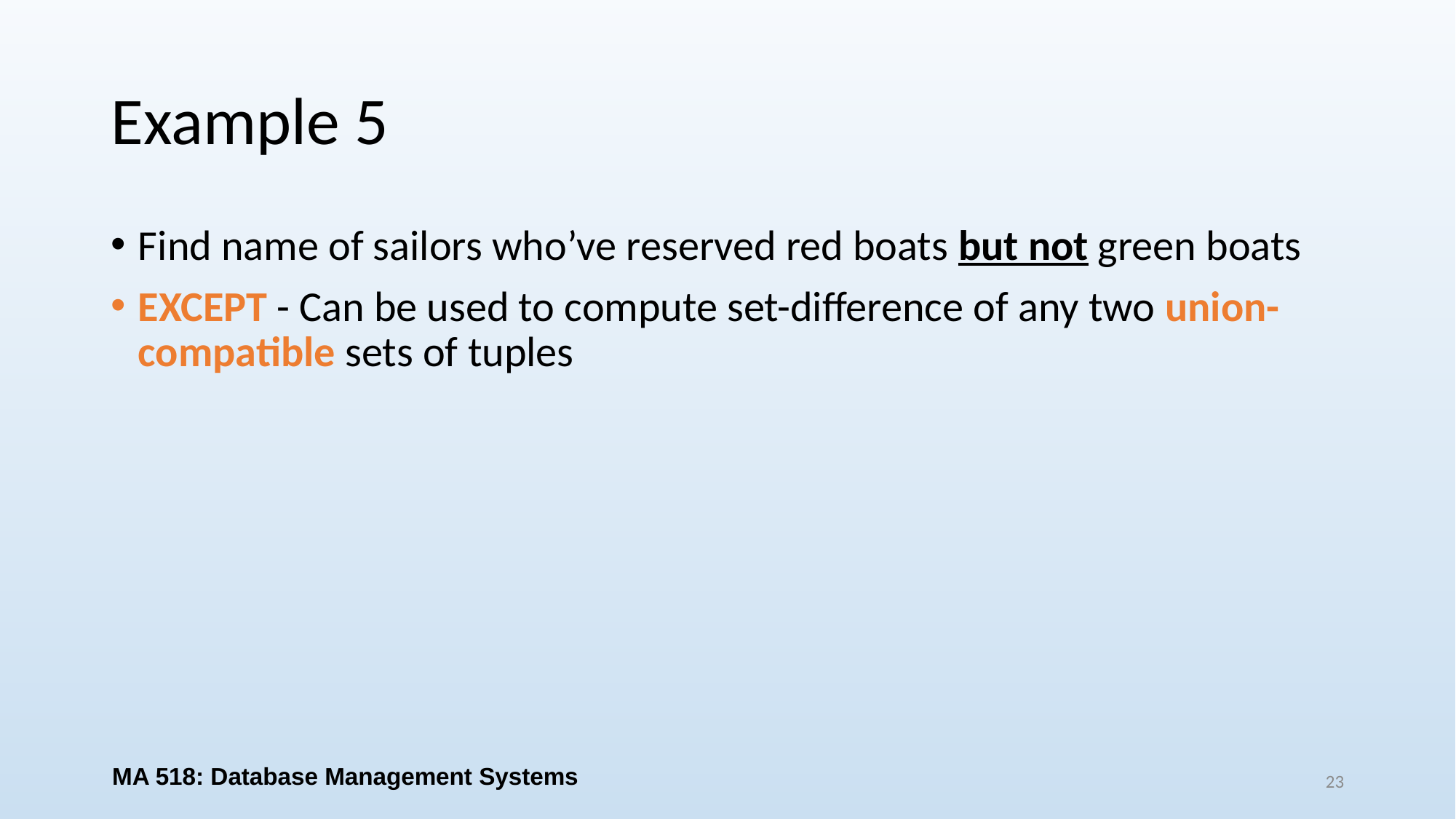

# Example 5
Find name of sailors who’ve reserved red boats but not green boats
EXCEPT - Can be used to compute set-difference of any two union-compatible sets of tuples

MA 518: Database Management Systems
23